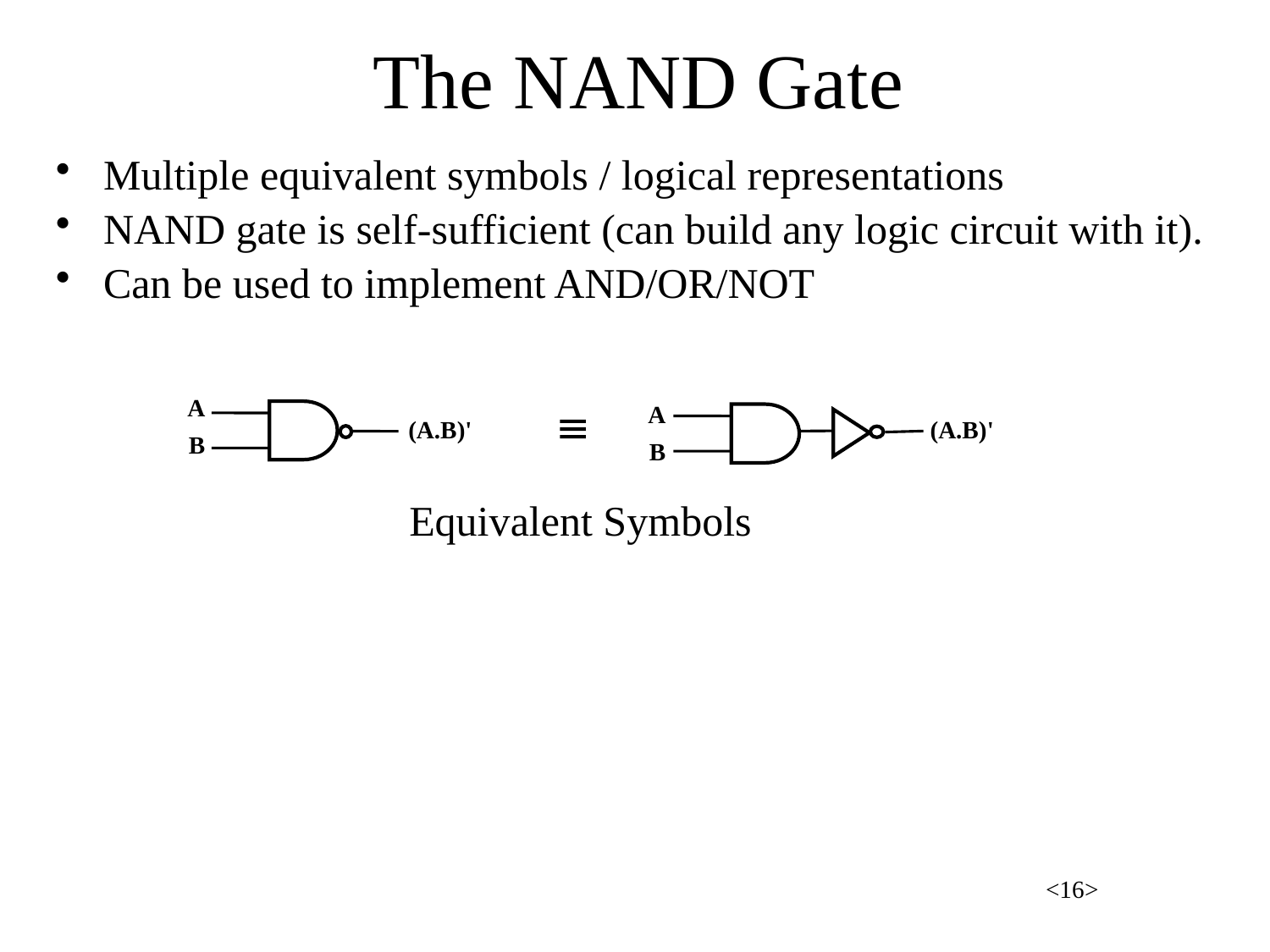

The NAND Gate
Multiple equivalent symbols / logical representations
NAND gate is self-sufficient (can build any logic circuit with it).
Can be used to implement AND/OR/NOT
A
B

(A.B)'

≡
A
B

(A.B)'

Equivalent Symbols
<16>